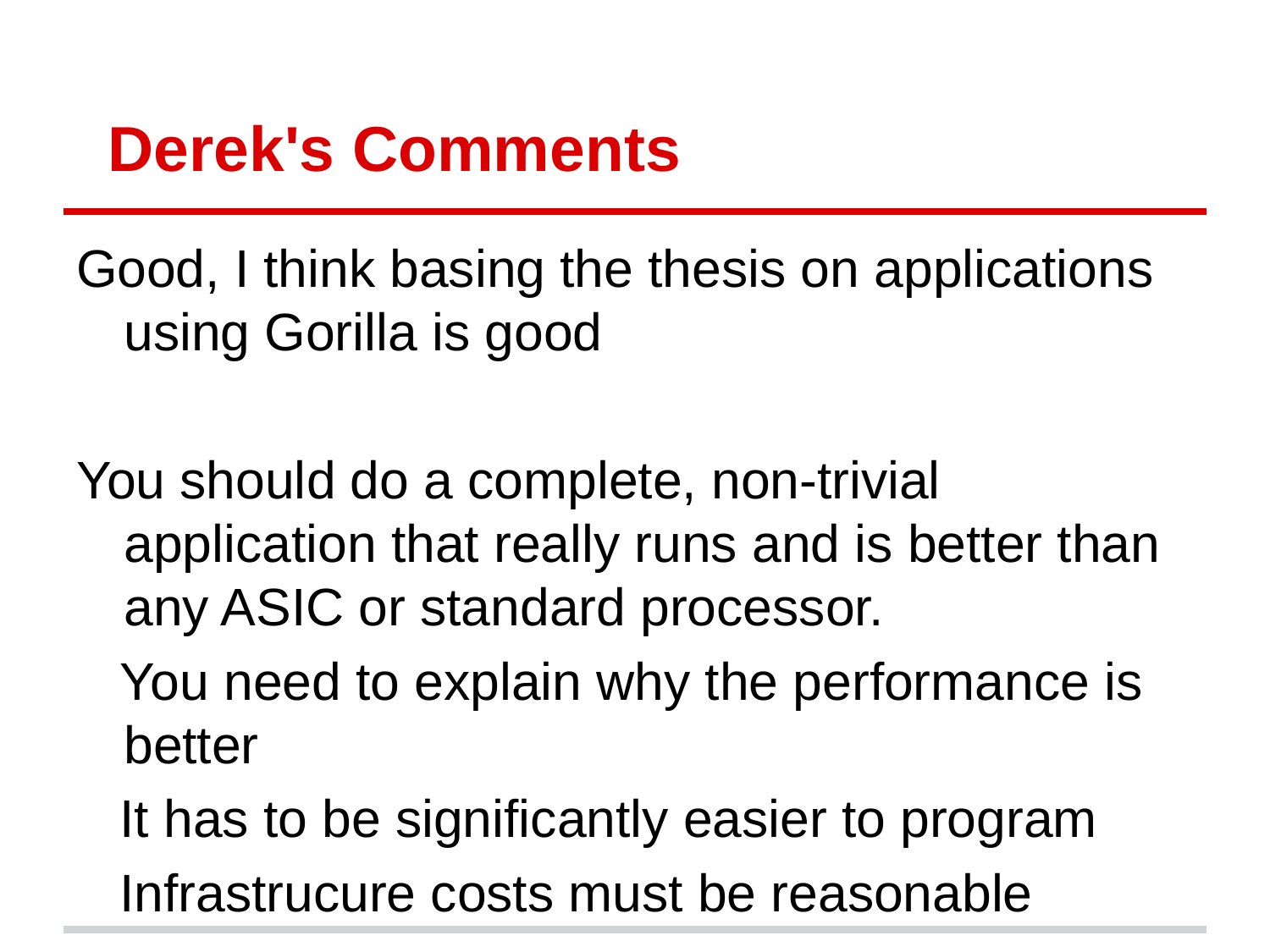

# Derek's Comments
Good, I think basing the thesis on applications using Gorilla is good

You should do a complete, non-trivial application that really runs and is better than any ASIC or standard processor.
   You need to explain why the performance is better
   It has to be significantly easier to program
   Infrastrucure costs must be reasonable